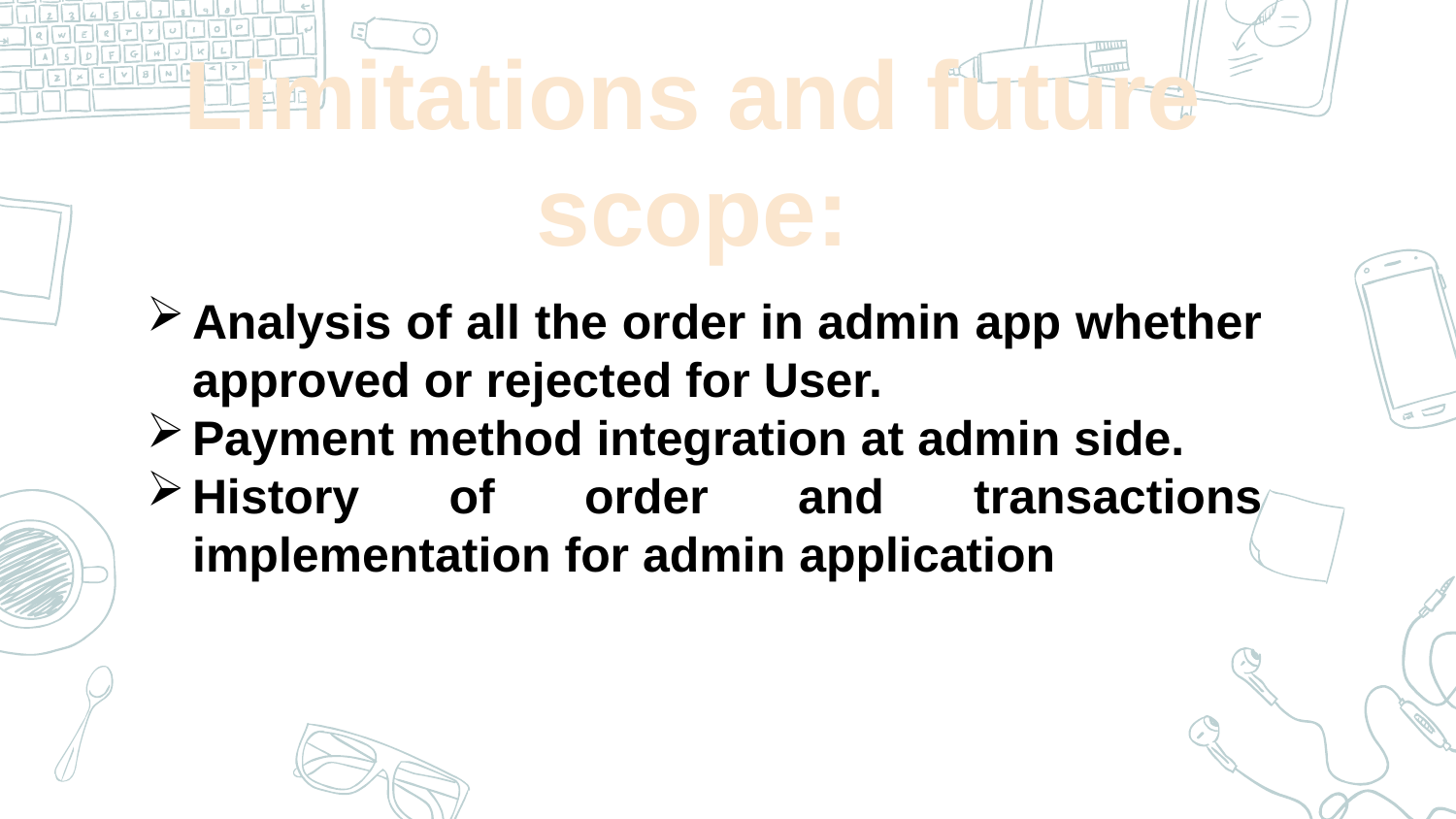

Limitations and future scope:
Analysis of all the order in admin app whether approved or rejected for User.
Payment method integration at admin side.
History of order and transactions implementation for admin application